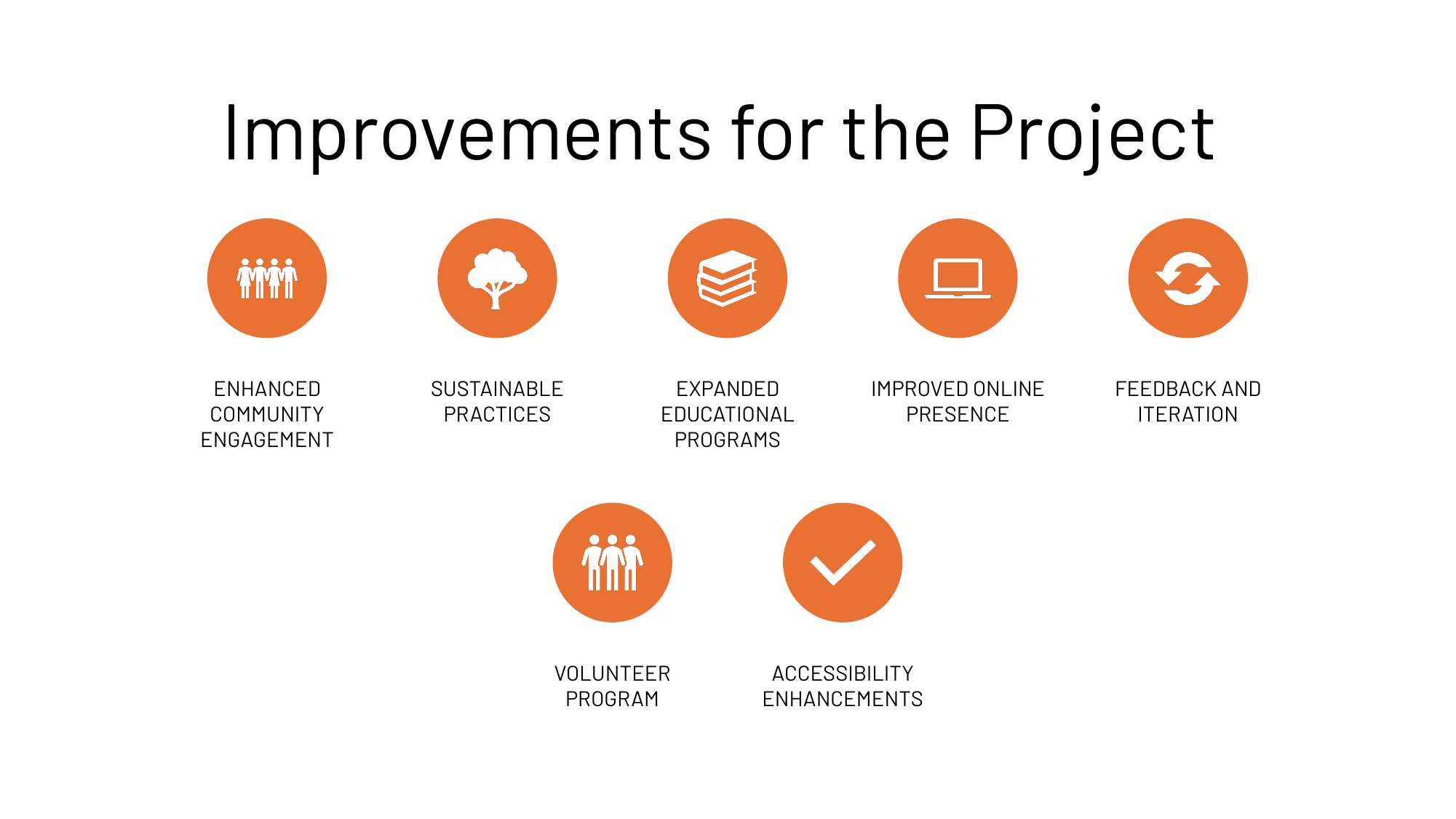

# Improvements for the Project
Enhanced Community Engagement
Sustainable Practices
Expanded Educational Programs
Improved Online Presence
Feedback and Iteration
Volunteer Program
Accessibility Enhancements